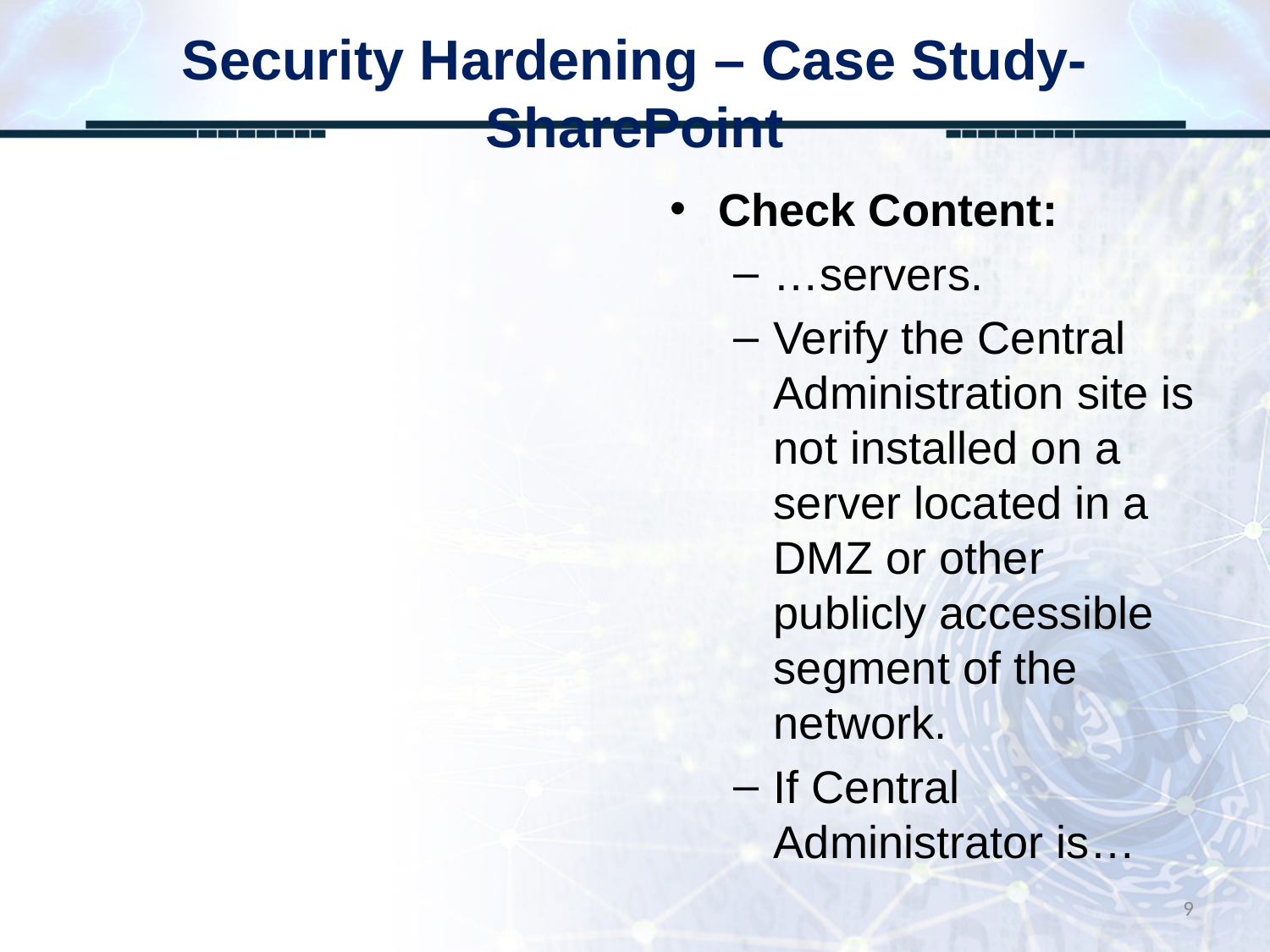

# Security Hardening – Case Study-SharePoint
Check Content:
…servers.
Verify the Central Administration site is not installed on a server located in a DMZ or other publicly accessible segment of the network.
If Central Administrator is…
9